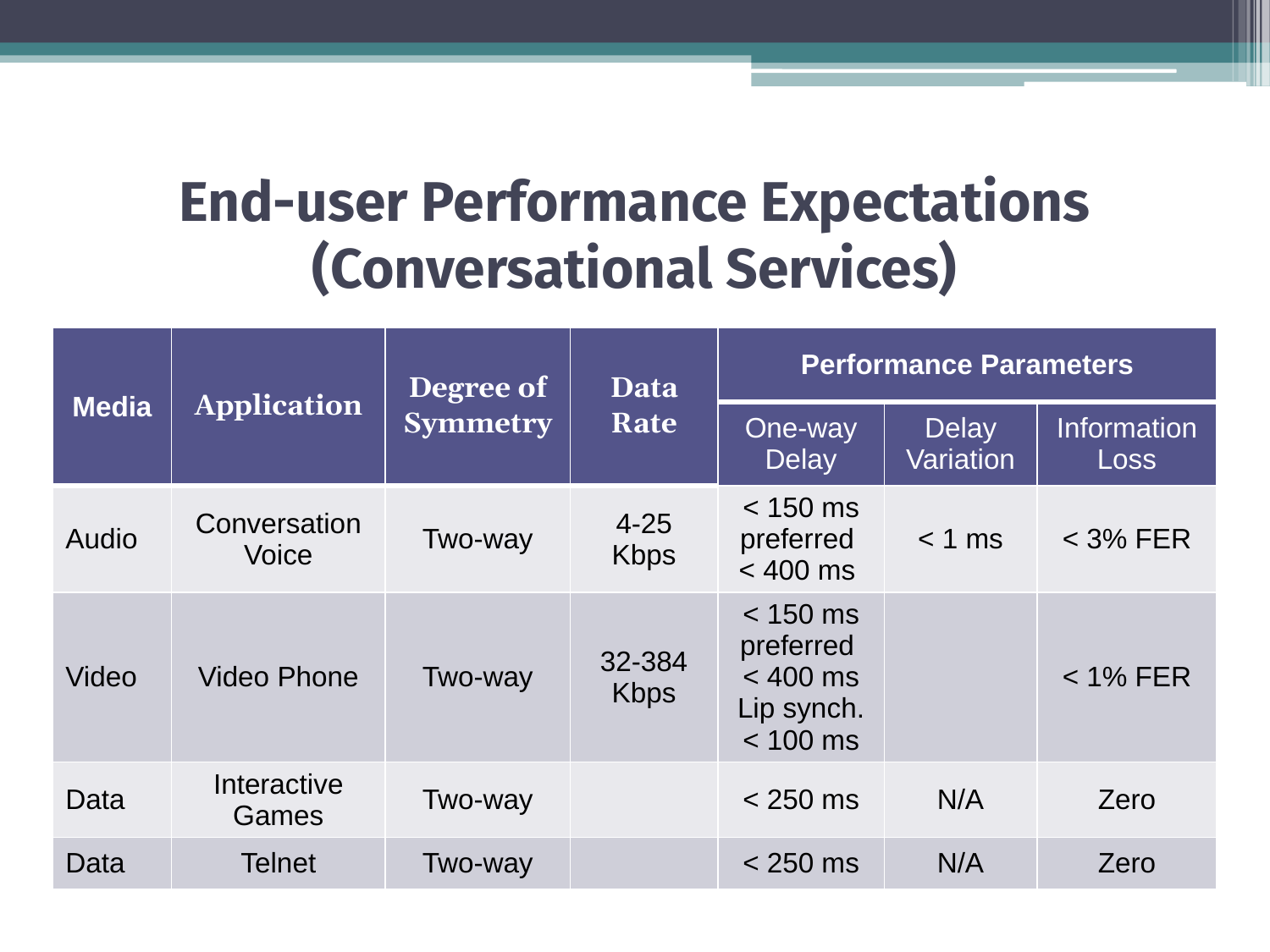

# End-user Performance Expectations (Conversational Services)
| Media | Application | Degree of Symmetry | Data Rate | Performance Parameters |  |  |
| --- | --- | --- | --- | --- | --- | --- |
|  |  |  |  | One-way Delay | Delay Variation | Information Loss |
| Audio | Conversation Voice | Two-way | 4-25 Kbps | < 150 ms preferred < 400 ms | < 1 ms | < 3% FER |
| Video | Video Phone | Two-way | 32-384 Kbps | < 150 ms preferred < 400 ms Lip synch. < 100 ms |  | < 1% FER |
| Data | Interactive Games | Two-way |  | < 250 ms | N/A | Zero |
| Data | Telnet | Two-way |  | < 250 ms | N/A | Zero |